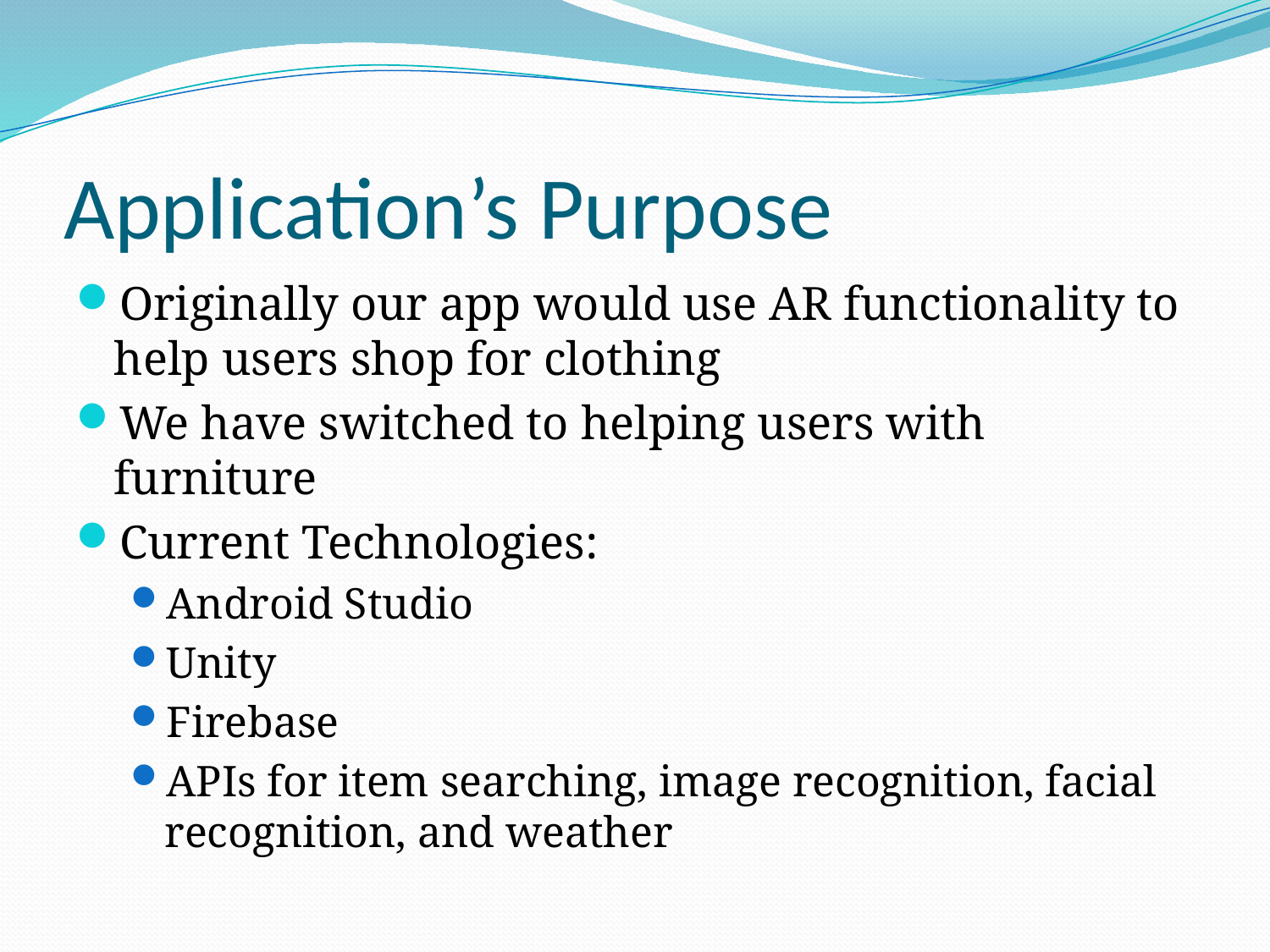

# Application’s Purpose
Originally our app would use AR functionality to help users shop for clothing
We have switched to helping users with furniture
Current Technologies:
Android Studio
Unity
Firebase
APIs for item searching, image recognition, facial recognition, and weather